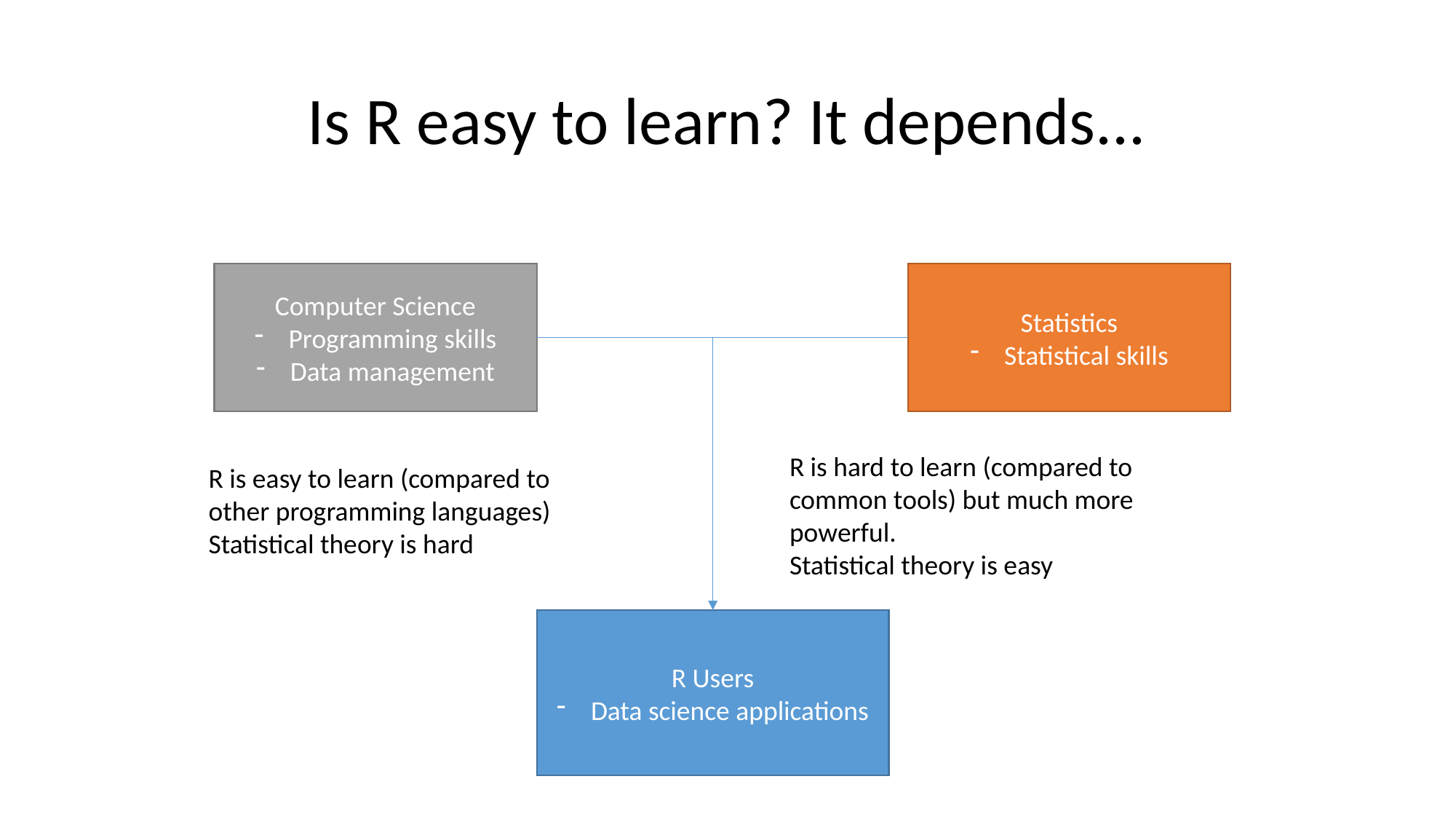

# Is R easy to learn? It depends...
Statistics
Statistical skills
Computer Science
Programming skills
Data management
R is hard to learn (compared to common tools) but much more powerful.
Statistical theory is easy
R is easy to learn (compared to other programming languages)
Statistical theory is hard
R Users
Data science applications